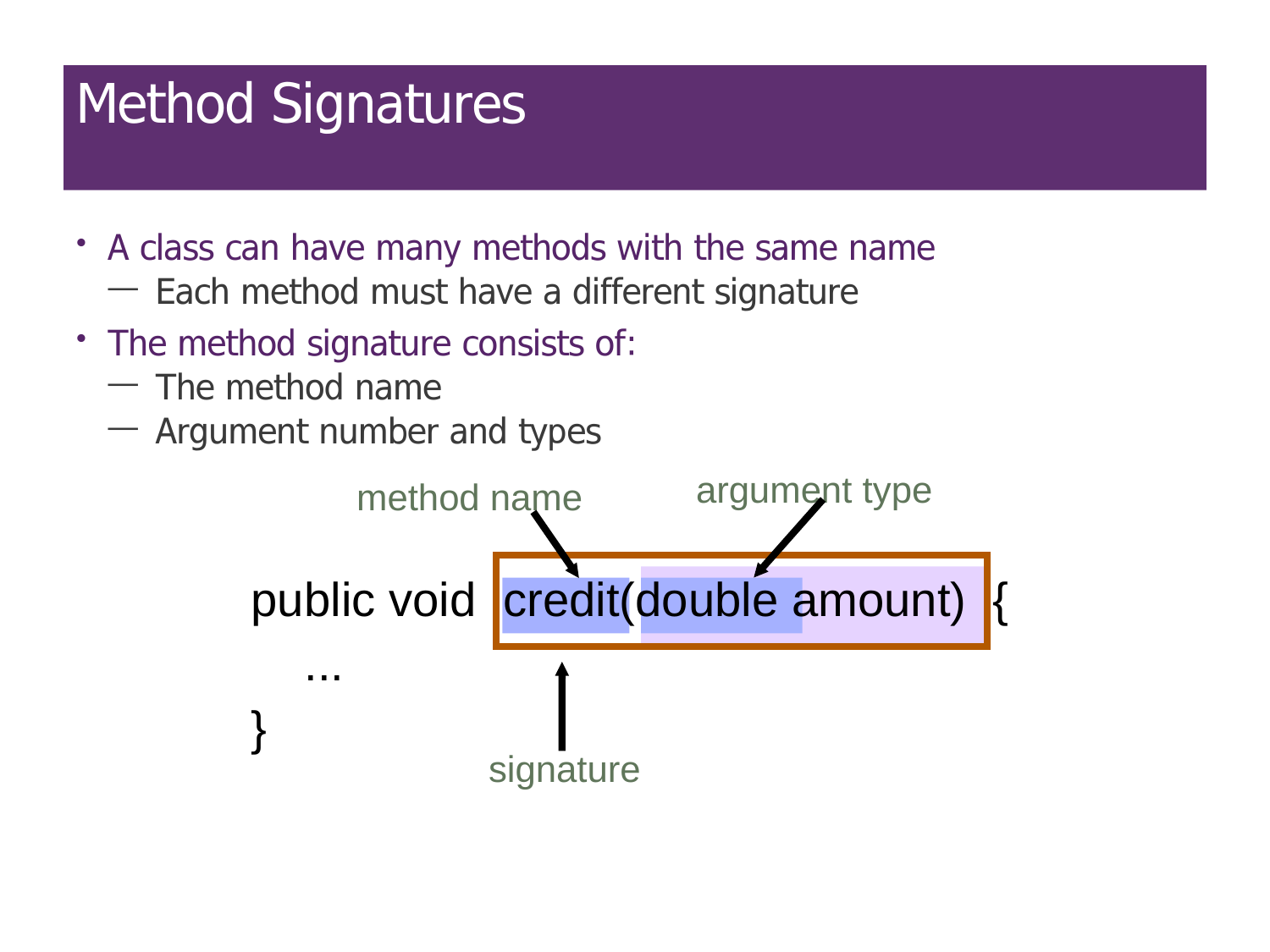

# Method Signatures
A class can have many methods with the same name
Each method must have a different signature
The method signature consists of:
The method name
Argument number and types
argument type
method name

public void  credit(double amount)  {
    ...
}

signature